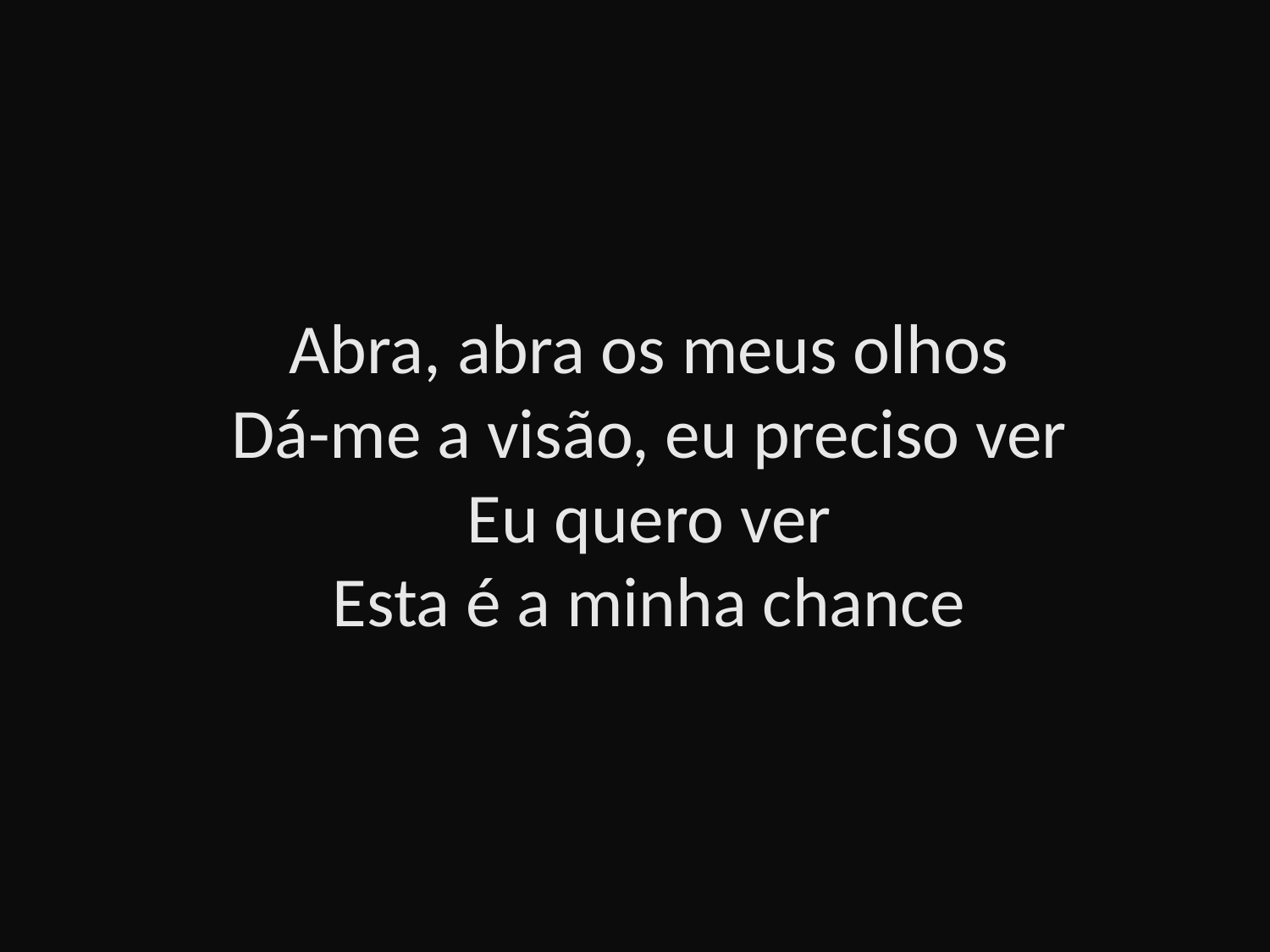

# Abra, abra os meus olhos Dá-me a visão, eu preciso ver Eu quero ver Esta é a minha chance